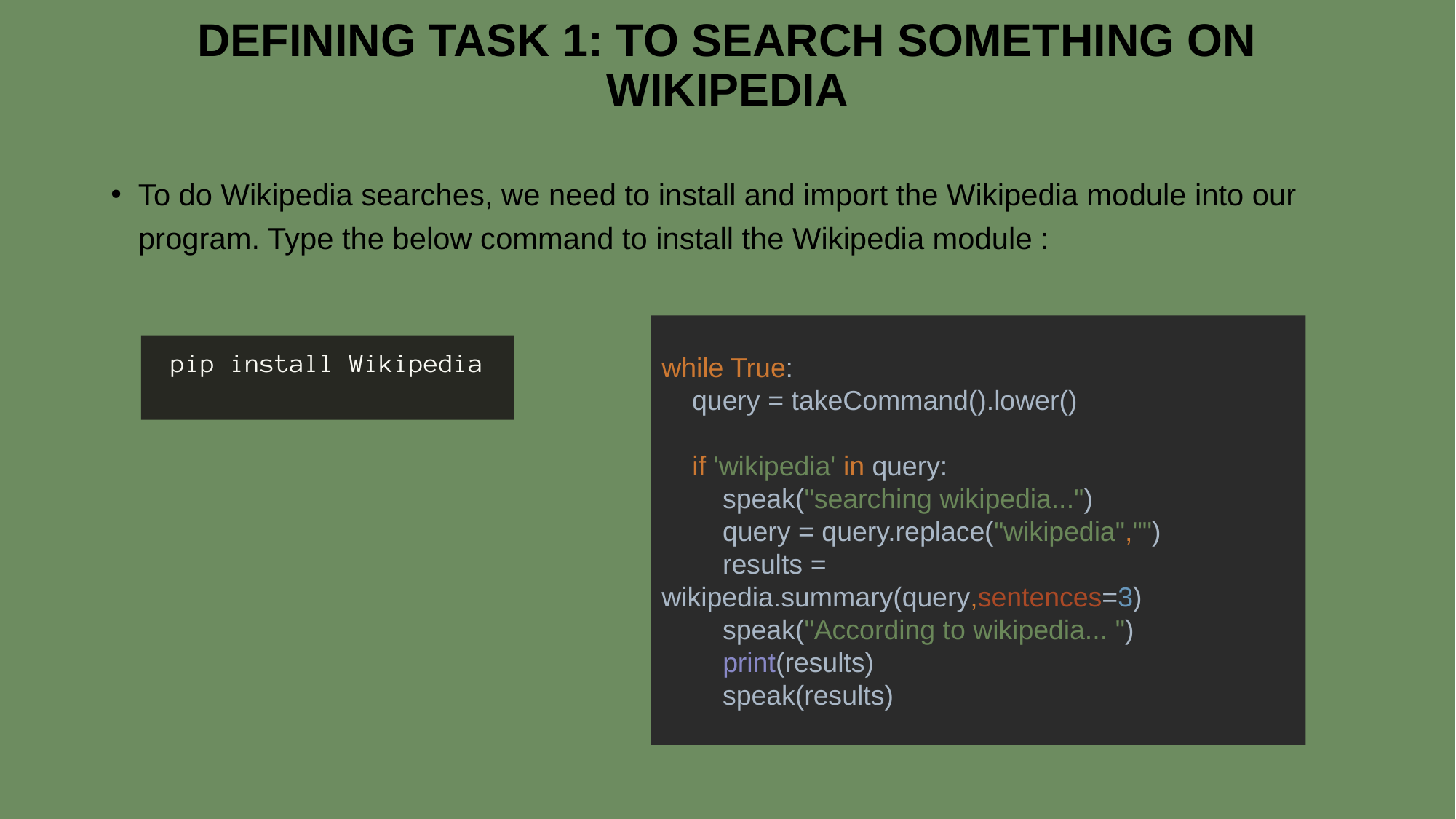

# Defining Task 1: To search something on Wikipedia
To do Wikipedia searches, we need to install and import the Wikipedia module into our program. Type the below command to install the Wikipedia module :

while True:
    query = takeCommand().lower()
    if 'wikipedia' in query:
        speak("searching wikipedia...")
        query = query.replace("wikipedia","")
        results = wikipedia.summary(query,sentences=3)
        speak("According to wikipedia... ")
        print(results)
        speak(results)

  pip install Wikipedia